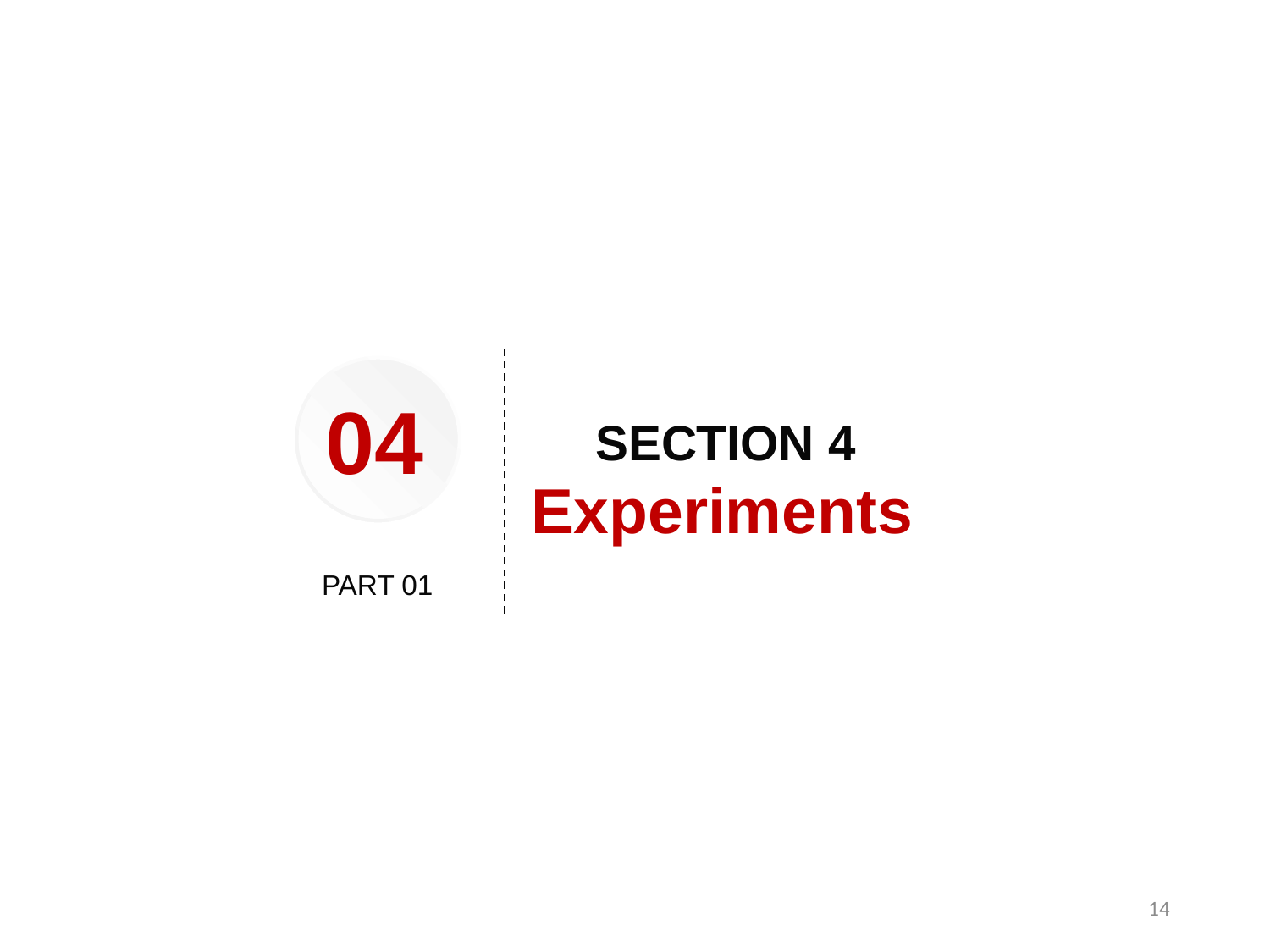

04
 SECTION 4
Experiments
PART 01

14